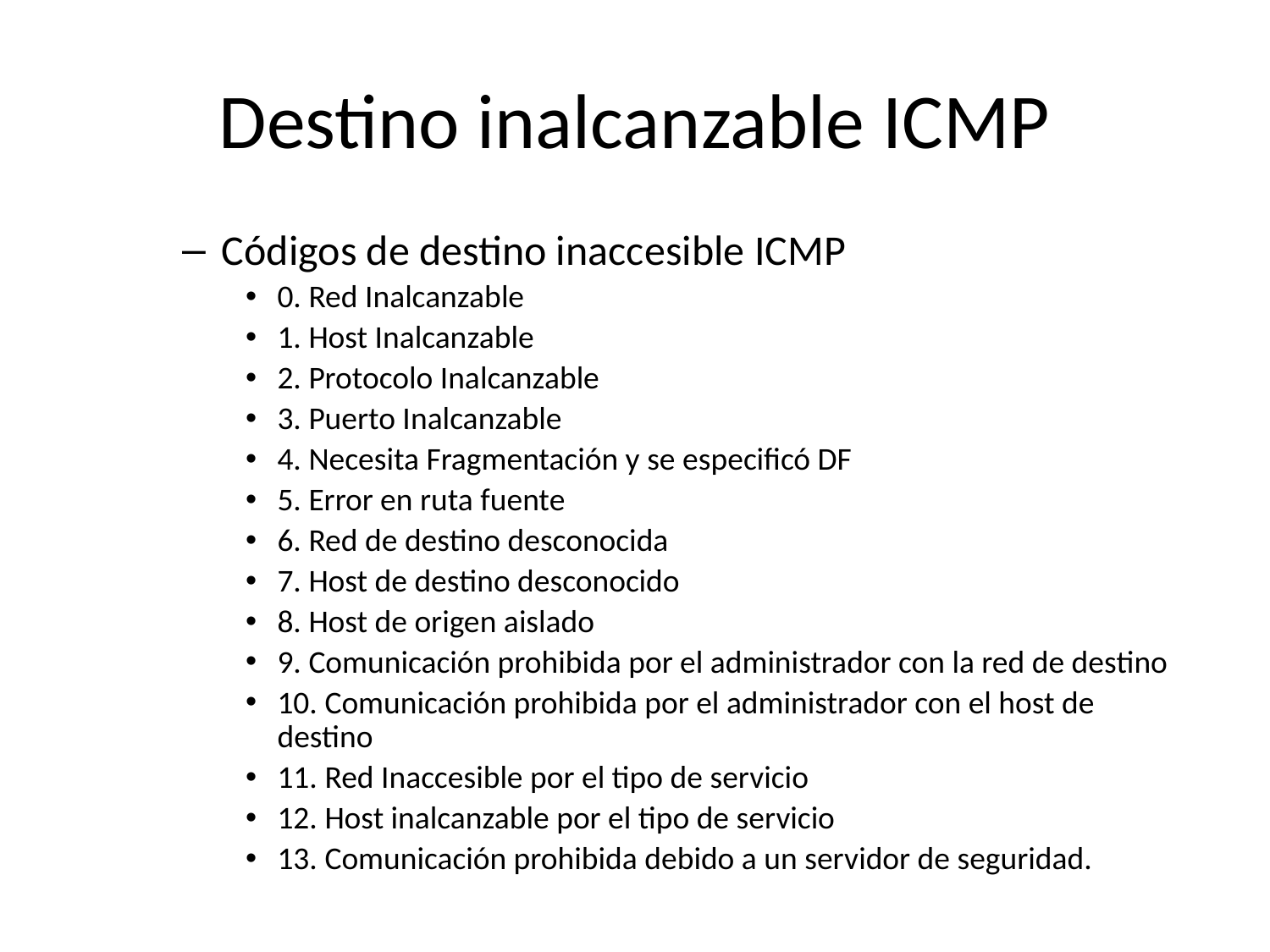

# Destino inalcanzable ICMP
Códigos de destino inaccesible ICMP
0. Red Inalcanzable
1. Host Inalcanzable
2. Protocolo Inalcanzable
3. Puerto Inalcanzable
4. Necesita Fragmentación y se especificó DF
5. Error en ruta fuente
6. Red de destino desconocida
7. Host de destino desconocido
8. Host de origen aislado
9. Comunicación prohibida por el administrador con la red de destino
10. Comunicación prohibida por el administrador con el host de destino
11. Red Inaccesible por el tipo de servicio
12. Host inalcanzable por el tipo de servicio
13. Comunicación prohibida debido a un servidor de seguridad.